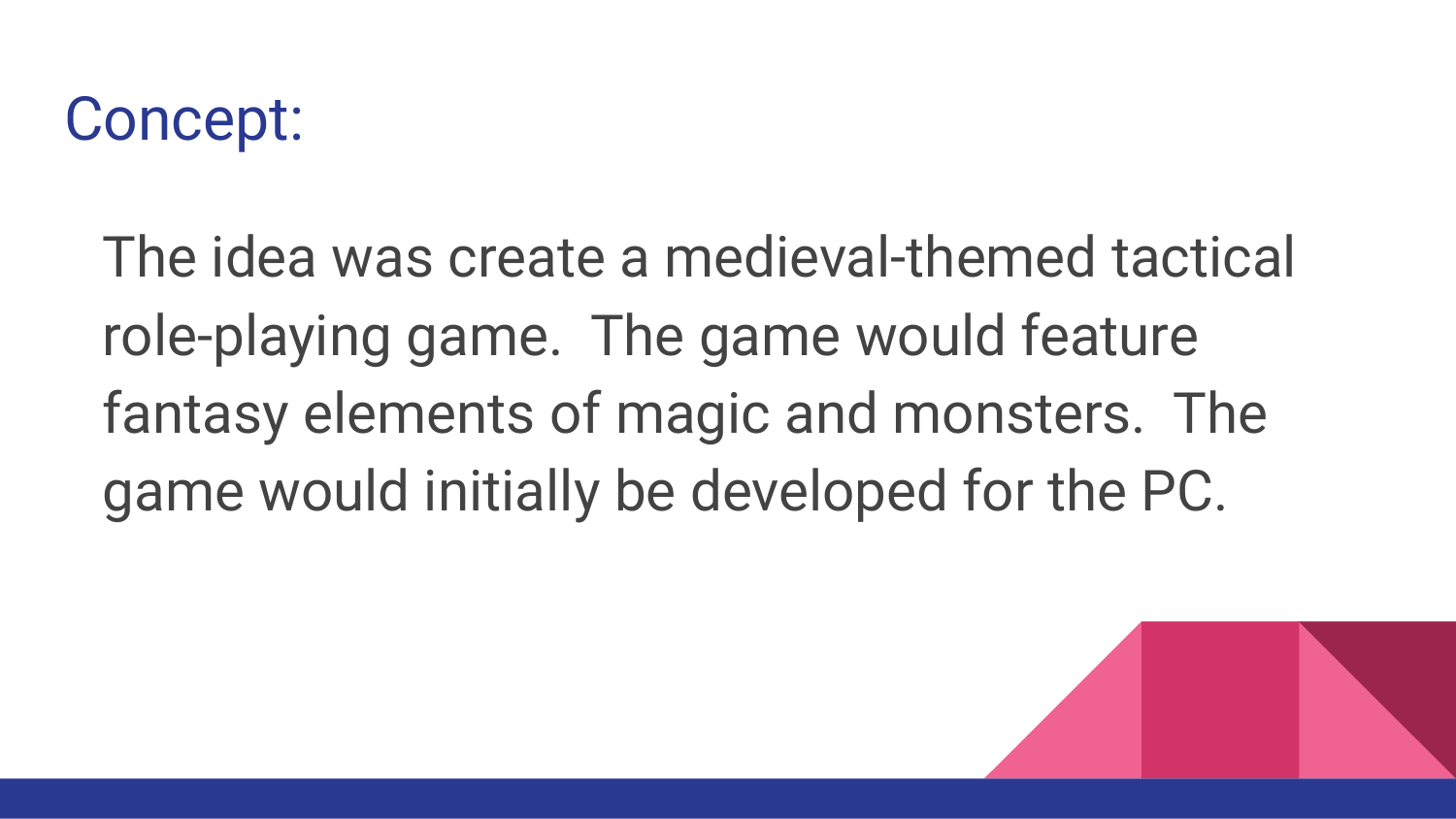

# Concept:
The idea was create a medieval-themed tactical role-playing game.  The game would feature fantasy elements of magic and monsters.  The game would initially be developed for the PC.